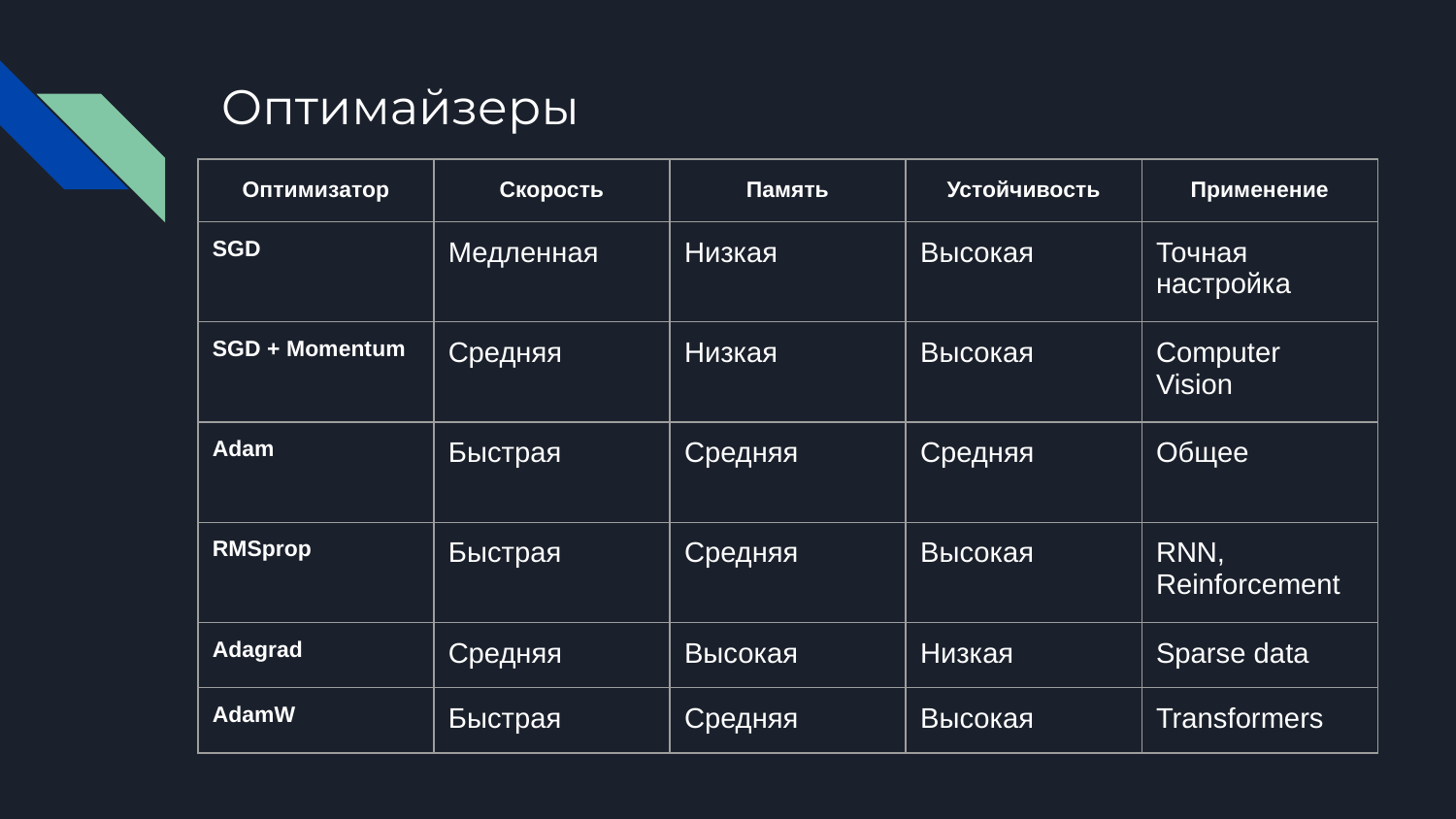

# Оптимайзеры
| Оптимизатор | Скорость | Память | Устойчивость | Применение |
| --- | --- | --- | --- | --- |
| SGD | Медленная | Низкая | Высокая | Точная настройка |
| SGD + Momentum | Средняя | Низкая | Высокая | Computer Vision |
| Adam | Быстрая | Средняя | Средняя | Общее |
| RMSprop | Быстрая | Средняя | Высокая | RNN, Reinforcement |
| Adagrad | Средняя | Высокая | Низкая | Sparse data |
| AdamW | Быстрая | Средняя | Высокая | Transformers |